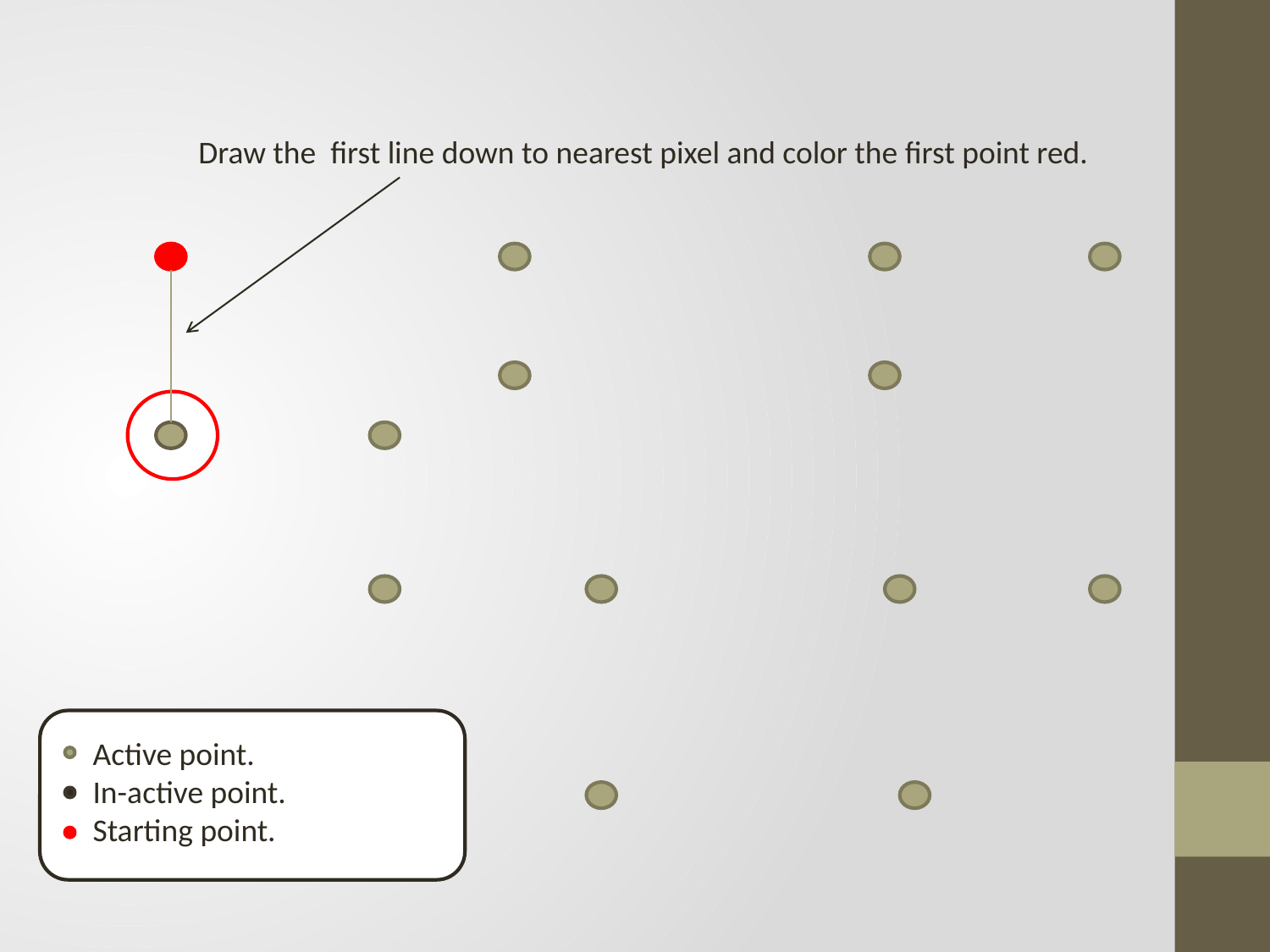

Draw the  first line down to nearest pixel and color the first point red.

Active point.
In-active point.
Starting point.